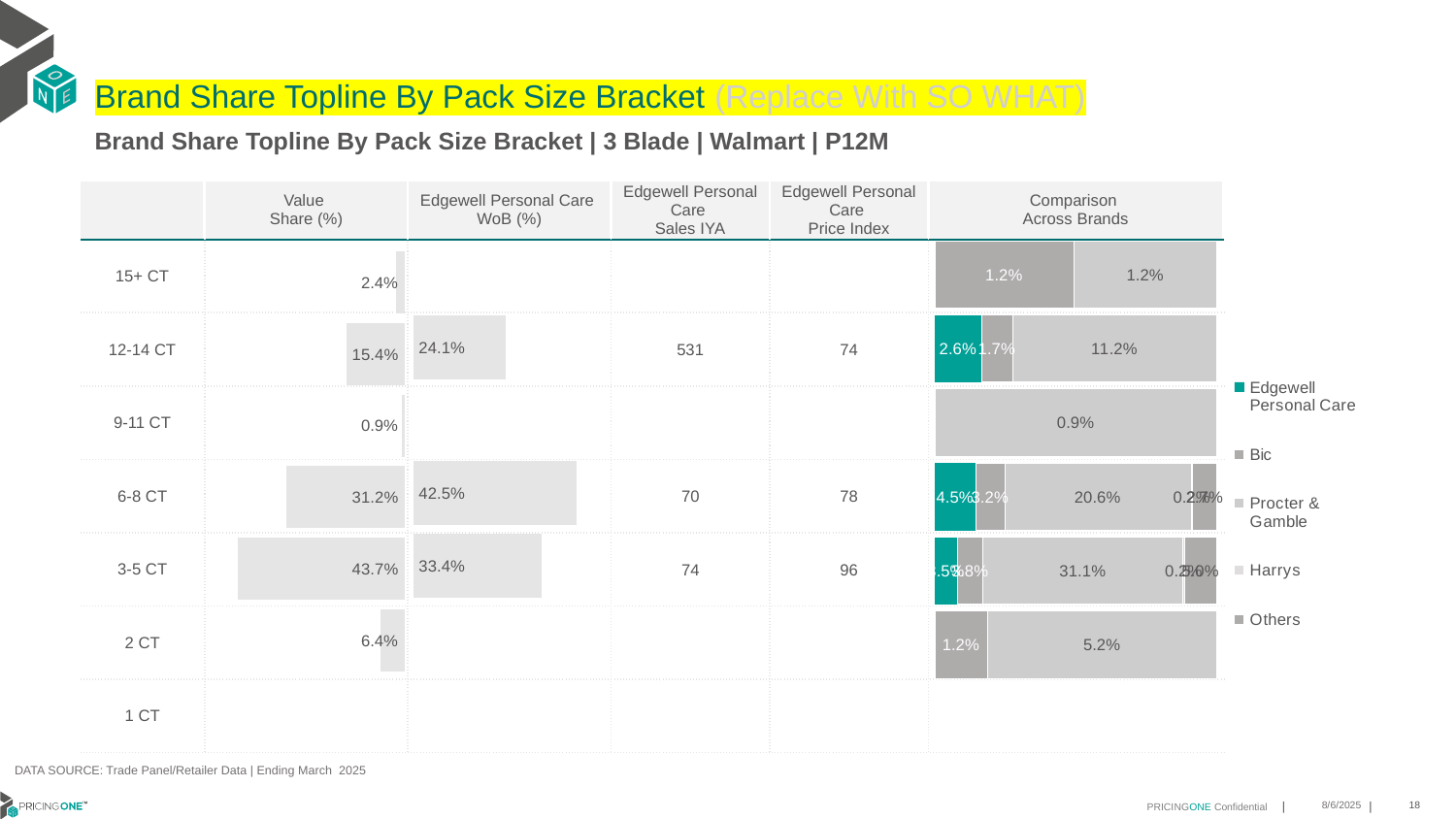

# Brand Share Topline By Pack Size Bracket (Replace With SO WHAT)
Brand Share Topline By Pack Size Bracket | 3 Blade | Walmart | P12M
|  | Value Share (%) | Edgewell Personal Care WoB (%) | Edgewell Personal Care Sales IYA | Edgewell Personal Care Price Index | Comparison Across Brands |
| --- | --- | --- | --- | --- | --- |
| 15+ CT |  |  |  |  |  |
| 12-14 CT |  |  | 531 | 74 |  |
| 9-11 CT |  |  |  |  |  |
| 6-8 CT |  |  | 70 | 78 |  |
| 3-5 CT |  |  | 74 | 96 |  |
| 2 CT |  |  |  |  |  |
| 1 CT |  |  |  |  |  |

### Chart

| Category | Edgewell Personal Care | Bic | Procter & Gamble | Harrys | Others |
|---|---|---|---|---|---|
| 15+ CT | None | 0.011669570768207274 | 0.012006411803306154 | None | None |
| 12-14 CT | 0.025550560133485053 | 0.01675966221867598 | 0.11154428663137596 | None | None |
| 9-11 CT | None | None | 0.008860225425643827 | None | None |
| 6-8 CT | 0.04503186341785985 | 0.03216146349999433 | 0.20626247310094423 | 0.0018190418398420097 | 0.026659888762995305 |
| 3-5 CT | 0.035470490286146884 | 0.038426776043487584 | 0.3107803556956118 | 0.0020824200388984463 | 0.05027905299814358 |
| 2 CT | None | 0.012020793299705793 | 0.05238321113693056 | None | None |
| 1 CT | None | None | None | None | None |

### Chart

| Category | Value Share |
|---|---|
|  | 0.02367660176459265 |

### Chart

| Category | Brand WoB % |
|---|---|
|  | None |
DATA SOURCE: Trade Panel/Retailer Data | Ending March  2025

8/6/2025
18